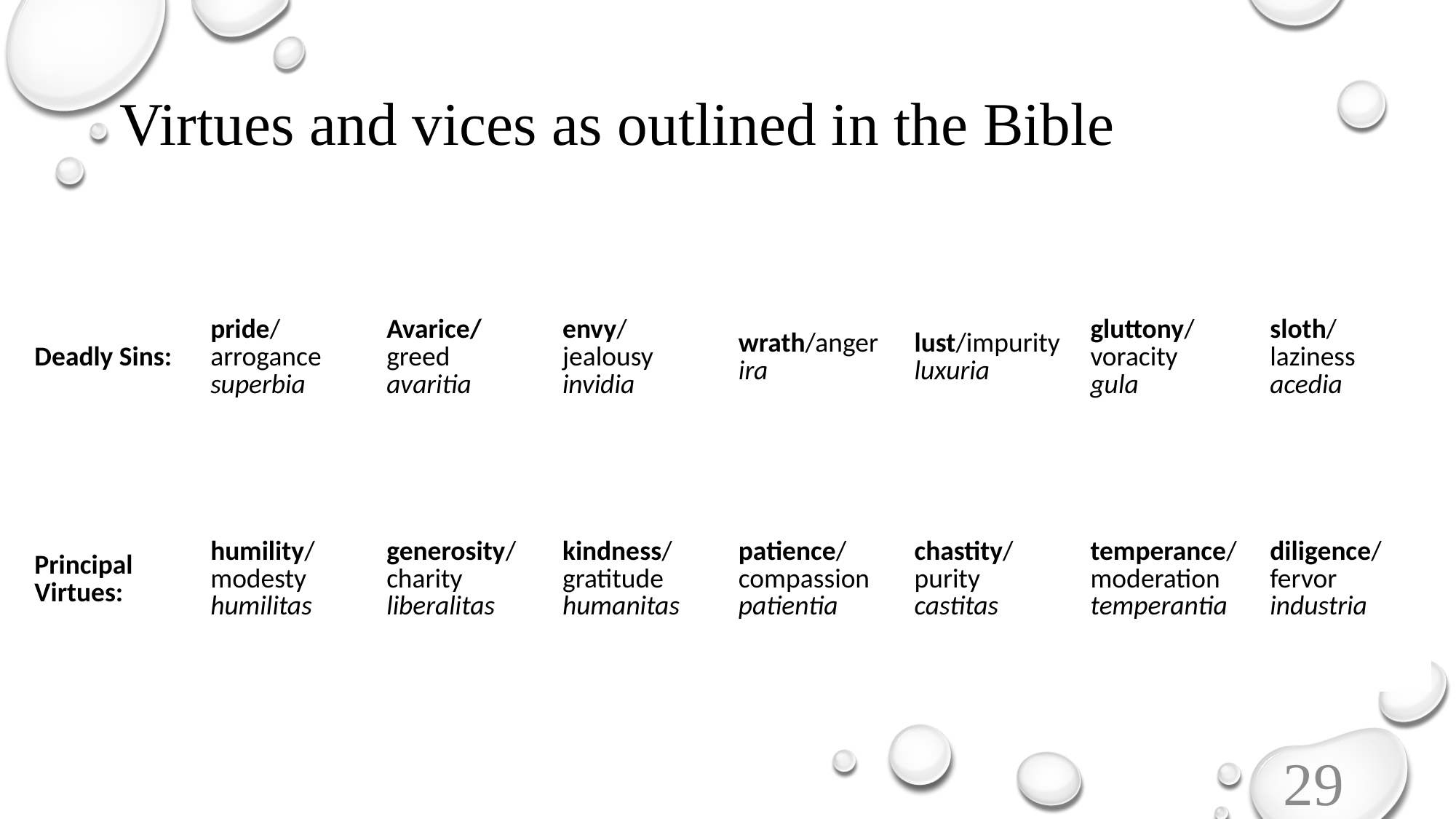

# Virtues and vices as outlined in the Bible

| Deadly Sins: | pride/ arrogance superbia | Avarice/ greed avaritia | envy/ jealousy invidia | wrath/anger ira | lust/impurity luxuria | gluttony/ voracity gula | sloth/ laziness acedia |
| --- | --- | --- | --- | --- | --- | --- | --- |
| Principal  Virtues: | humility/ modesty humilitas | generosity/ charity liberalitas | kindness/ gratitude humanitas | patience/ compassion patientia | chastity/ purity castitas | temperance/moderation temperantia | diligence/ fervor industria |
29